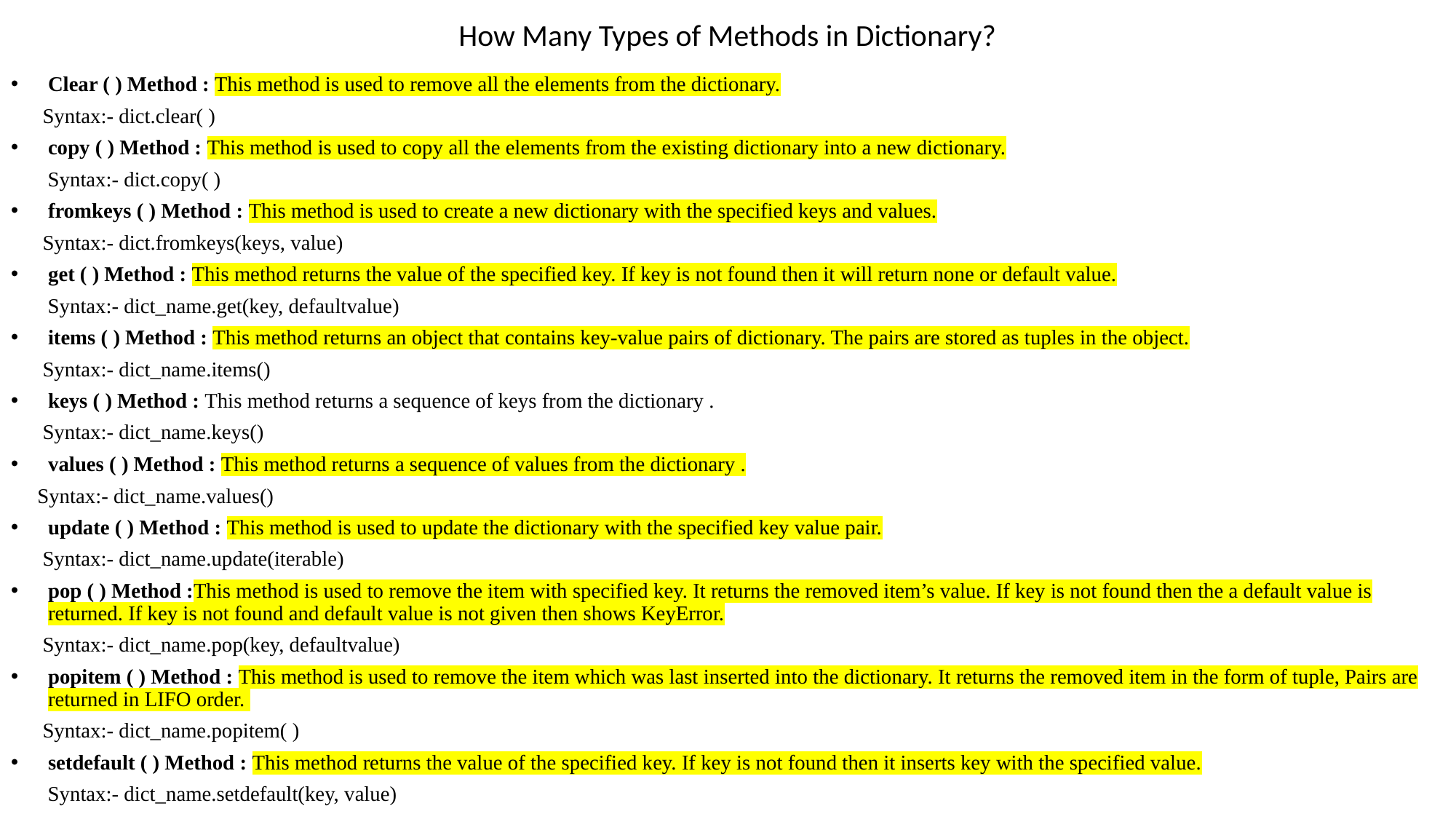

# How Many Types of Methods in Dictionary?
Clear ( ) Method : This method is used to remove all the elements from the dictionary.
      Syntax:- dict.clear( )
copy ( ) Method : This method is used to copy all the elements from the existing dictionary into a new dictionary.
       Syntax:- dict.copy( )
fromkeys ( ) Method : This method is used to create a new dictionary with the specified keys and values.
      Syntax:- dict.fromkeys(keys, value)
get ( ) Method : This method returns the value of the specified key. If key is not found then it will return none or default value.
       Syntax:- dict_name.get(key, defaultvalue)
items ( ) Method : This method returns an object that contains key-value pairs of dictionary. The pairs are stored as tuples in the object.
      Syntax:- dict_name.items()
keys ( ) Method : This method returns a sequence of keys from the dictionary .
      Syntax:- dict_name.keys()
values ( ) Method : This method returns a sequence of values from the dictionary .
     Syntax:- dict_name.values()
update ( ) Method : This method is used to update the dictionary with the specified key value pair.
      Syntax:- dict_name.update(iterable)
pop ( ) Method :This method is used to remove the item with specified key. It returns the removed item’s value. If key is not found then the a default value is returned. If key is not found and default value is not given then shows KeyError.
      Syntax:- dict_name.pop(key, defaultvalue)
popitem ( ) Method : This method is used to remove the item which was last inserted into the dictionary. It returns the removed item in the form of tuple, Pairs are returned in LIFO order.
      Syntax:- dict_name.popitem( )
setdefault ( ) Method : This method returns the value of the specified key. If key is not found then it inserts key with the specified value.
       Syntax:- dict_name.setdefault(key, value)